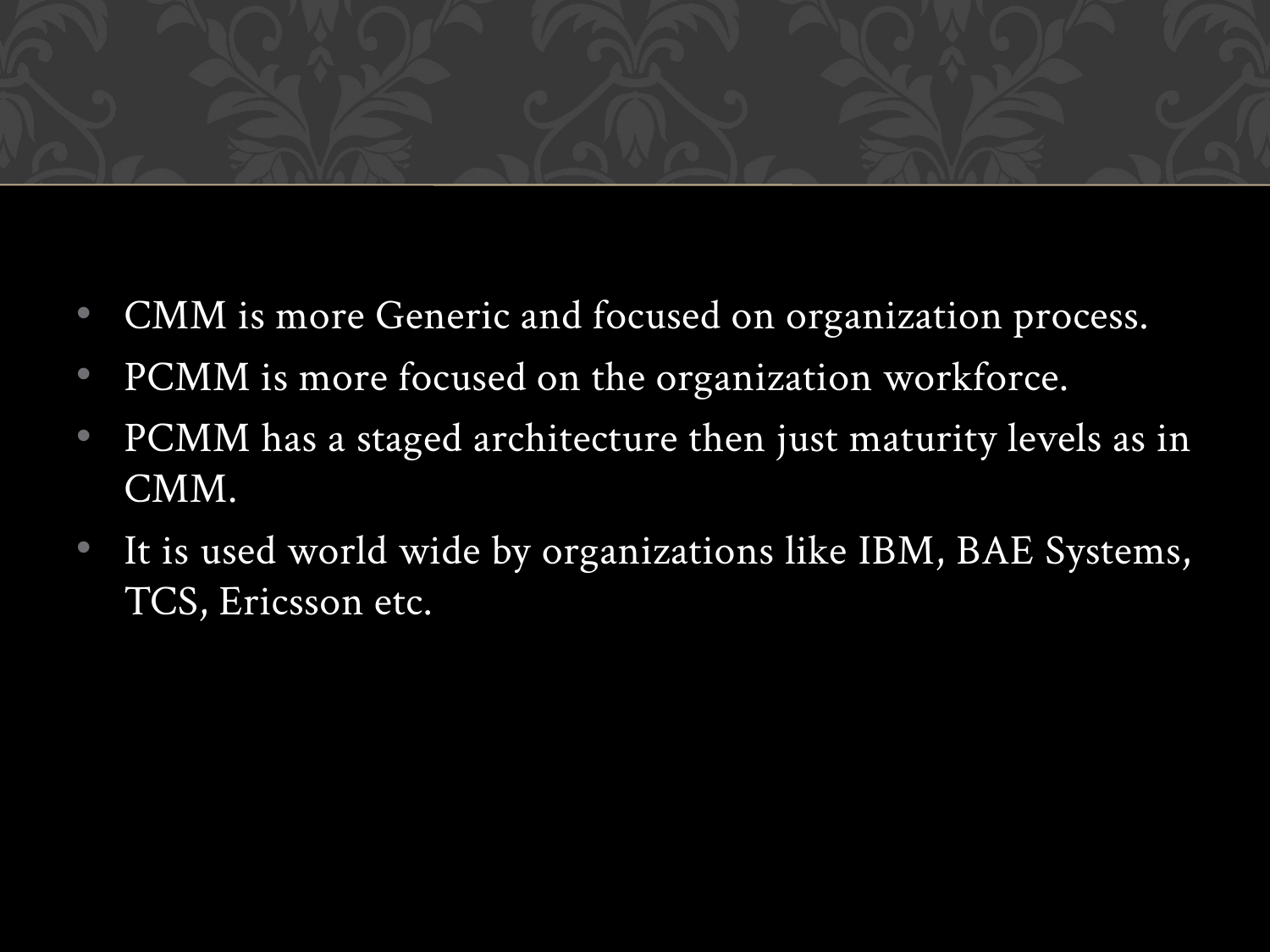

CMM is more Generic and focused on organization process.
PCMM is more focused on the organization workforce.
PCMM has a staged architecture then just maturity levels as in CMM.
It is used world wide by organizations like IBM, BAE Systems, TCS, Ericsson etc.